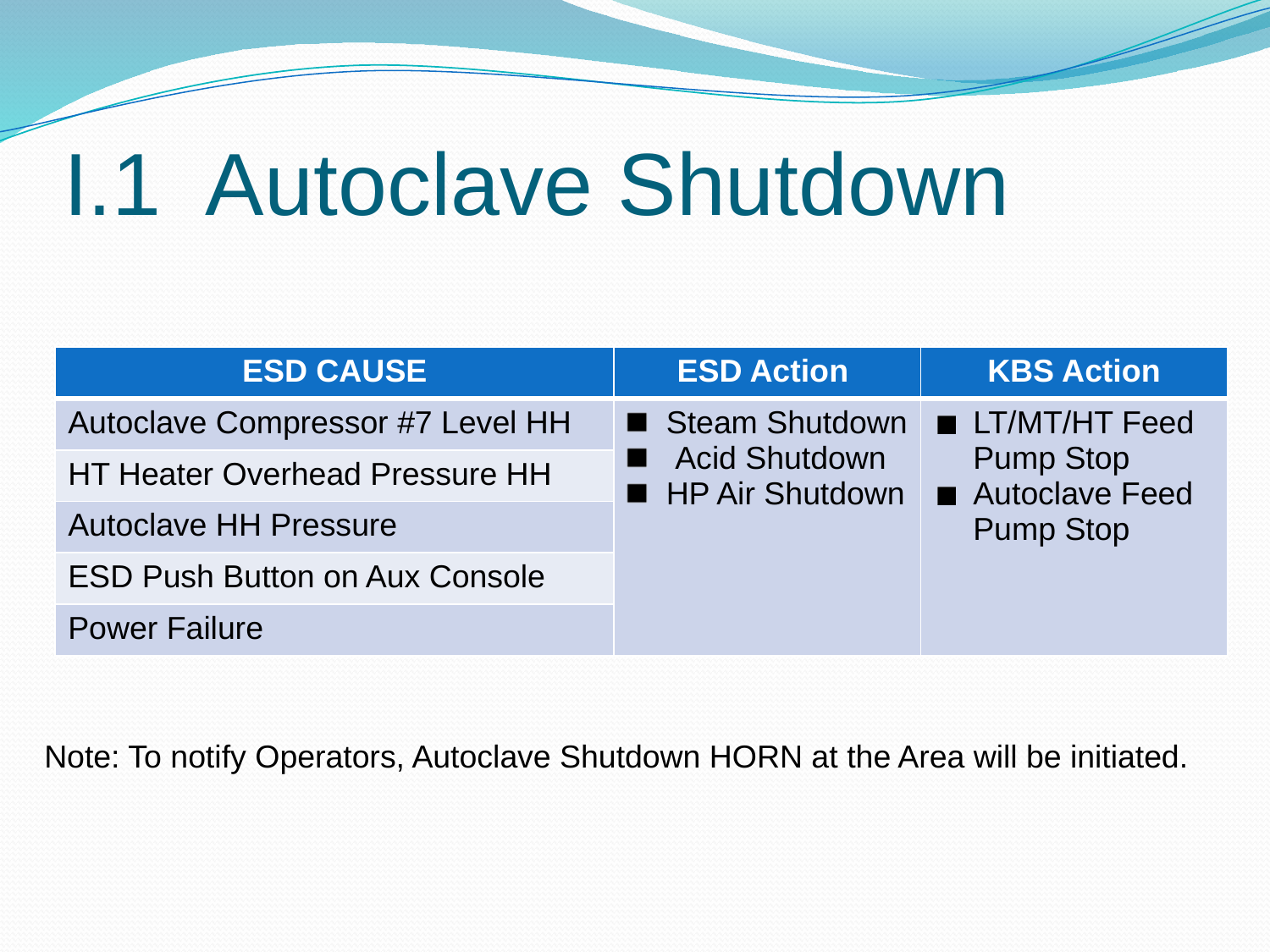

# I.1  Autoclave Shutdown
| ESD CAUSE | ESD Action | KBS Action |
| --- | --- | --- |
| Autoclave Compressor #7 Level HH | Steam Shutdown Acid Shutdown HP Air Shutdown | LT/MT/HT Feed Pump Stop Autoclave Feed Pump Stop |
| HT Heater Overhead Pressure HH |  |  |
| Autoclave HH Pressure |  |  |
| ESD Push Button on Aux Console |  |  |
| Power Failure |  |  |
Note: To notify Operators, Autoclave Shutdown HORN at the Area will be initiated.